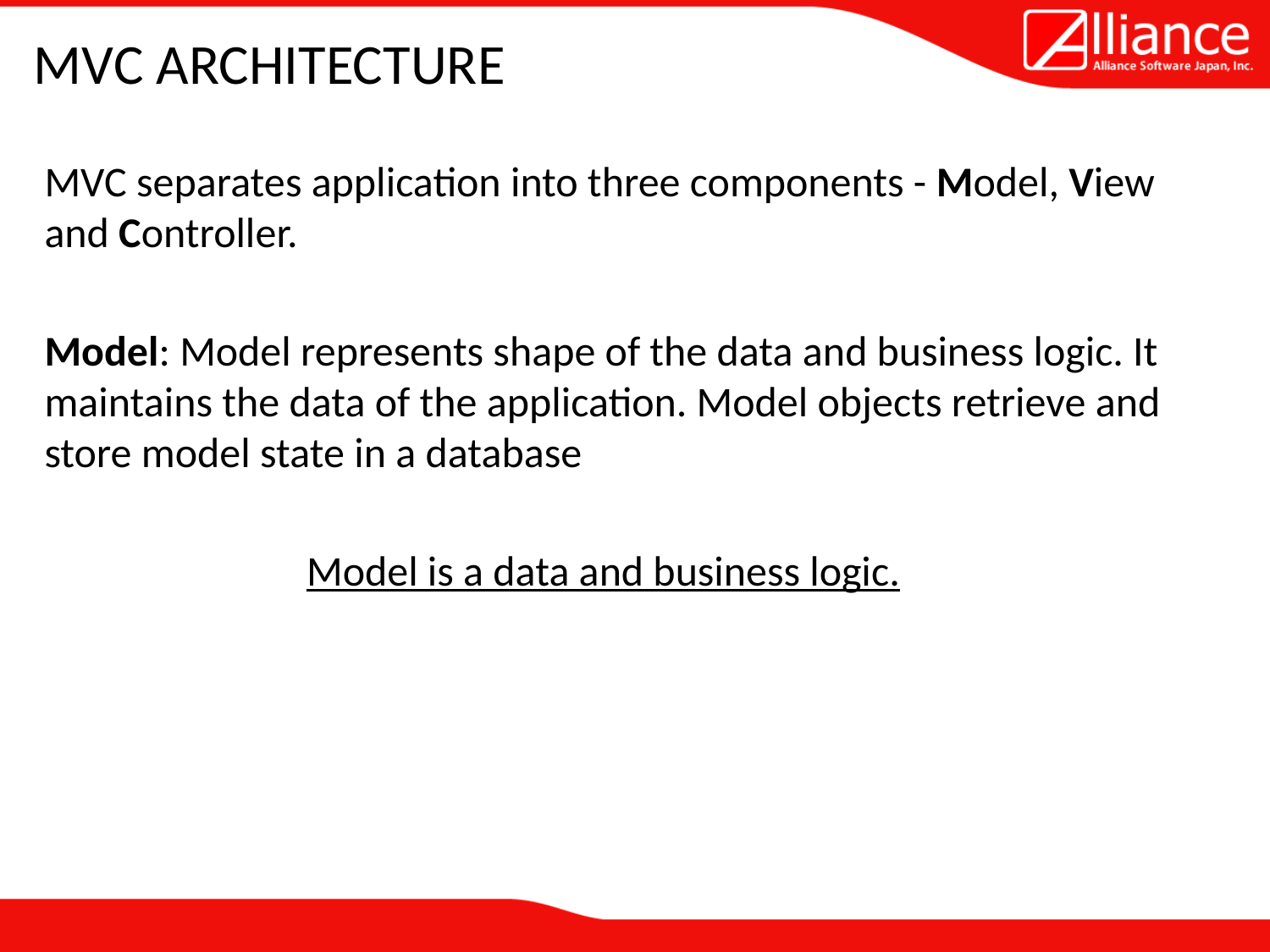

# MVC ARCHITECTURE
MVC separates application into three components - Model, View and Controller.

Model: Model represents shape of the data and business logic. It maintains the data of the application. Model objects retrieve and store model state in a database

Model is a data and business logic.